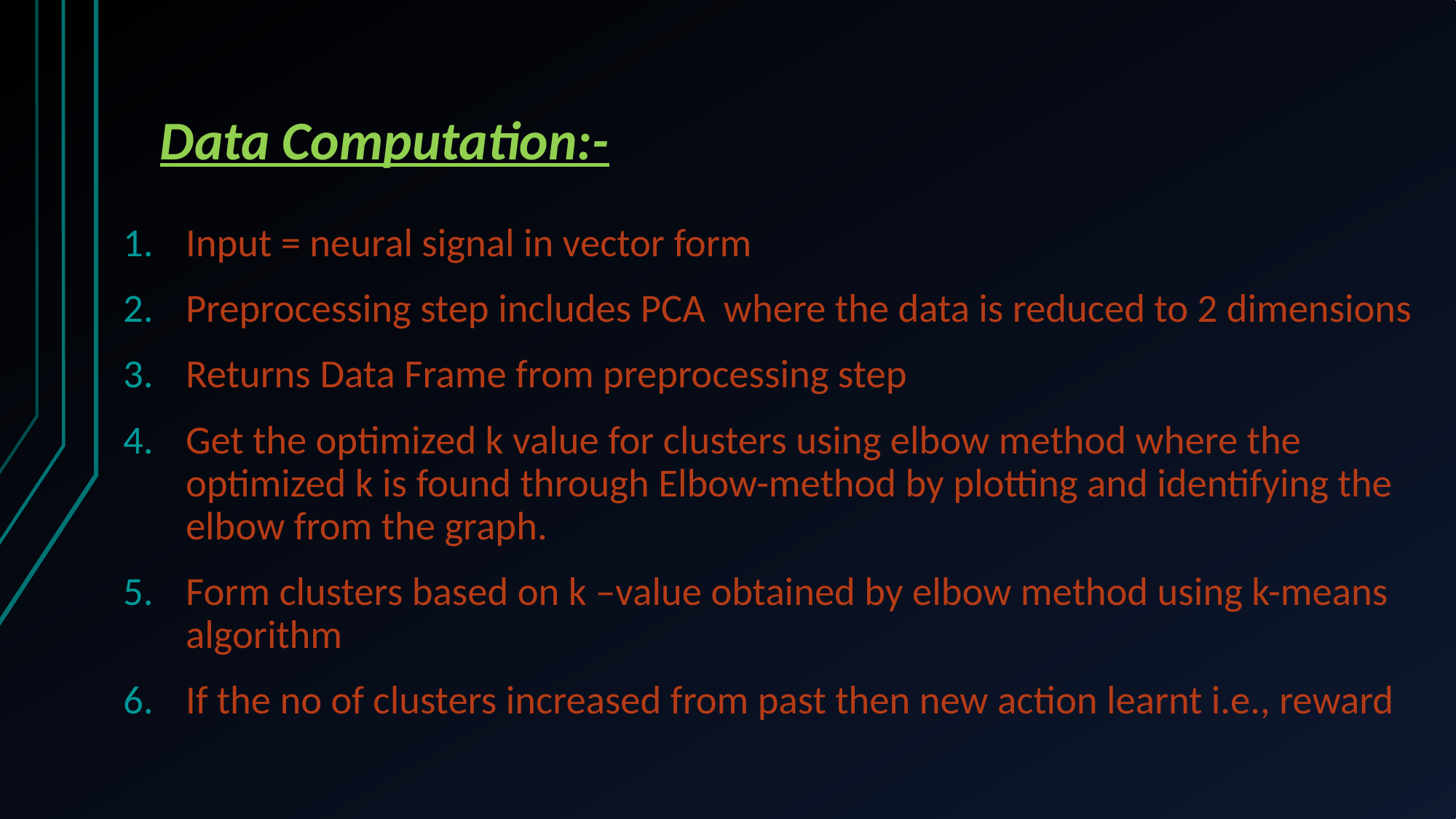

# Data Computation:-
Input = neural signal in vector form
Preprocessing step includes PCA  where the data is reduced to 2 dimensions
Returns Data Frame from preprocessing step
Get the optimized k value for clusters using elbow method where the optimized k is found through Elbow-method by plotting and identifying the elbow from the graph.
Form clusters based on k –value obtained by elbow method using k-means algorithm
If the no of clusters increased from past then new action learnt i.e., reward